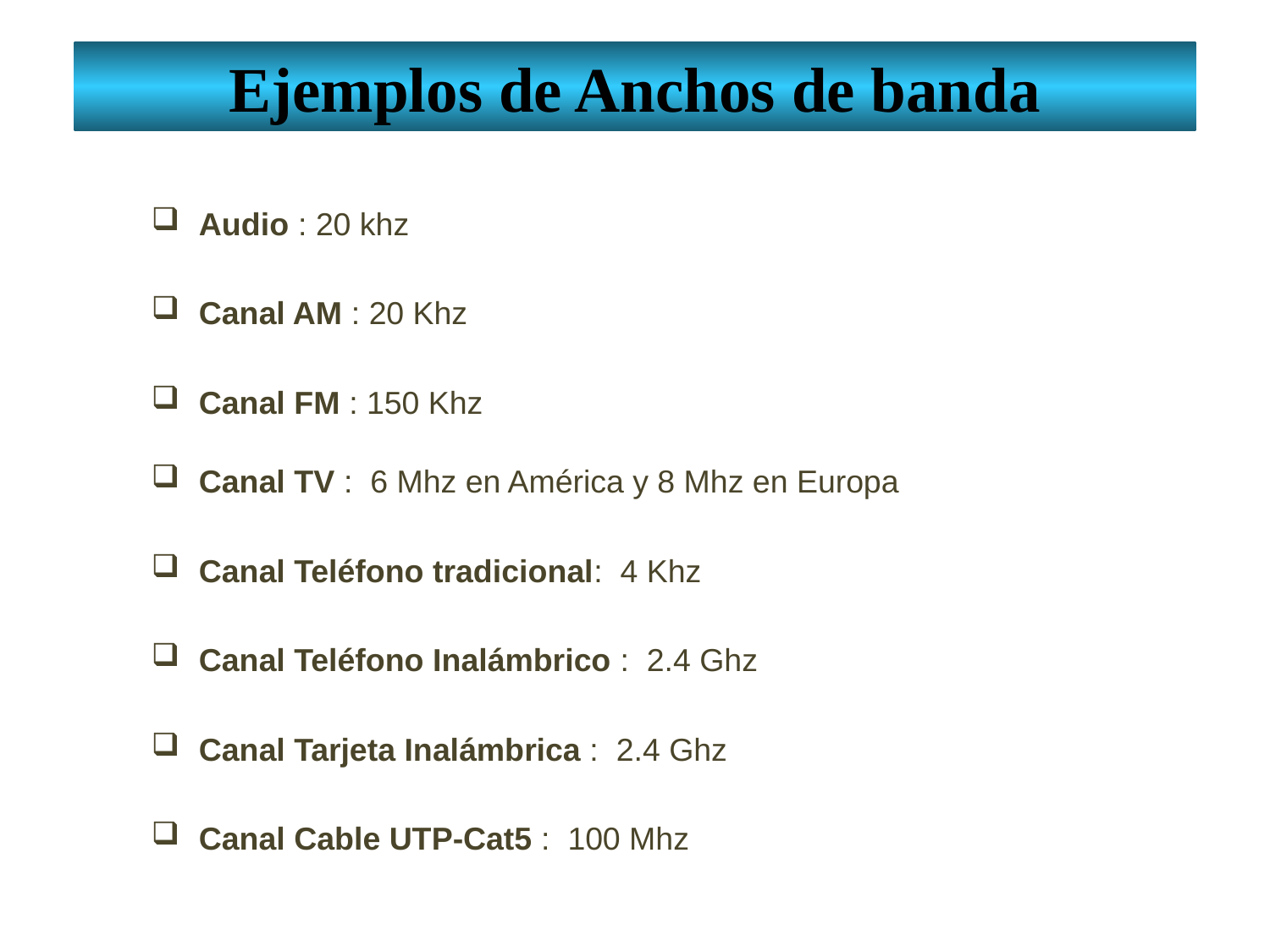

Ejemplos de Anchos de banda
Audio : 20 khz
Canal AM : 20 Khz
Canal FM : 150 Khz
Canal TV :  6 Mhz en América y 8 Mhz en Europa
Canal Teléfono tradicional:  4 Khz
Canal Teléfono Inalámbrico :  2.4 Ghz
Canal Tarjeta Inalámbrica :  2.4 Ghz
Canal Cable UTP-Cat5 :  100 Mhz